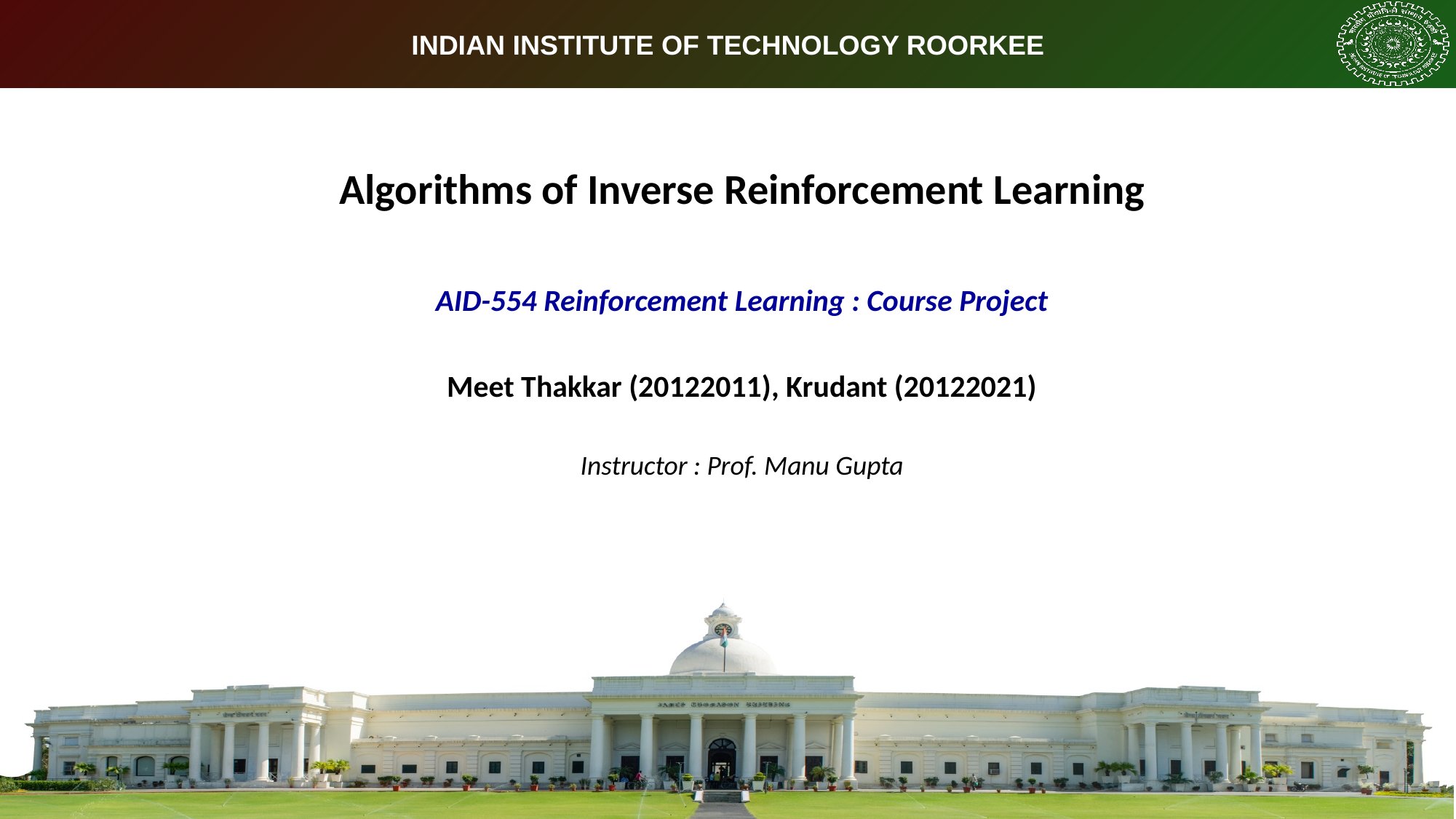

Algorithms of Inverse Reinforcement Learning
AID-554 Reinforcement Learning : Course Project
Meet Thakkar (20122011), Krudant (20122021)
Instructor : Prof. Manu Gupta